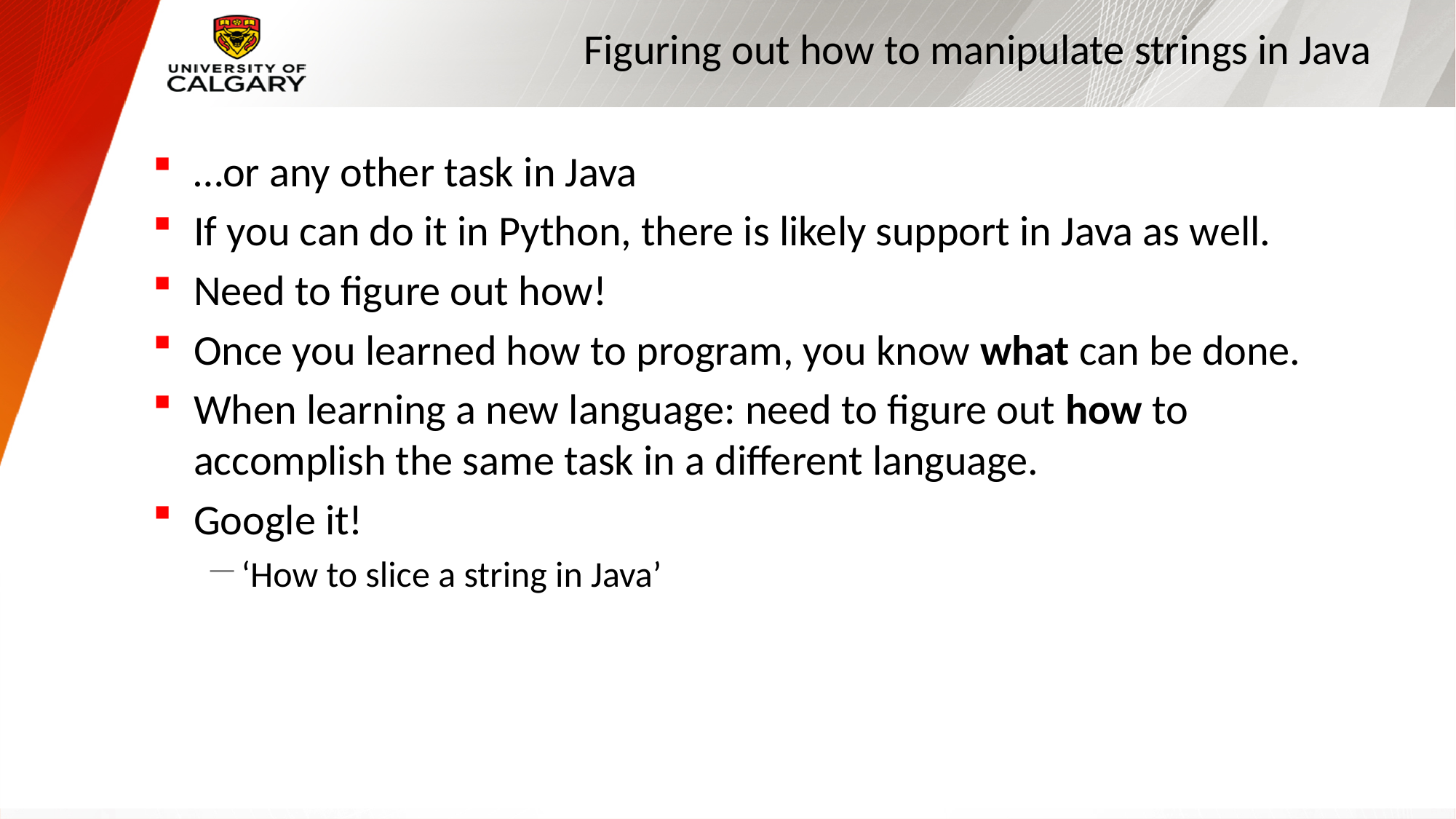

# Figuring out how to manipulate strings in Java
…or any other task in Java
If you can do it in Python, there is likely support in Java as well.
Need to figure out how!
Once you learned how to program, you know what can be done.
When learning a new language: need to figure out how to accomplish the same task in a different language.
Google it!
‘How to slice a string in Java’